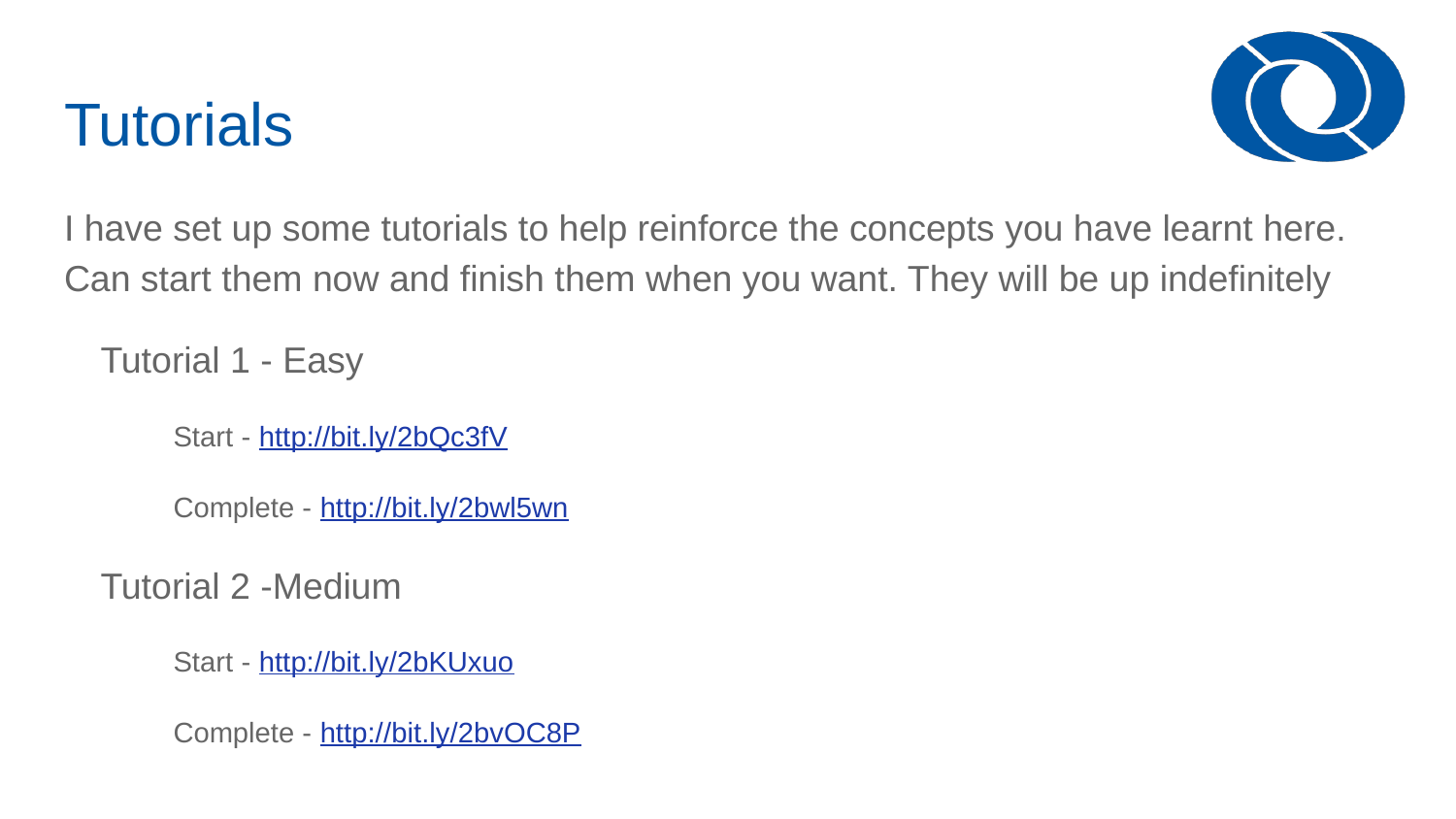

# Tutorials
I have set up some tutorials to help reinforce the concepts you have learnt here. Can start them now and finish them when you want. They will be up indefinitely
Tutorial 1 - Easy
Start - http://bit.ly/2bQc3fV
Complete - http://bit.ly/2bwl5wn
Tutorial 2 -Medium
Start - http://bit.ly/2bKUxuo
Complete - http://bit.ly/2bvOC8P